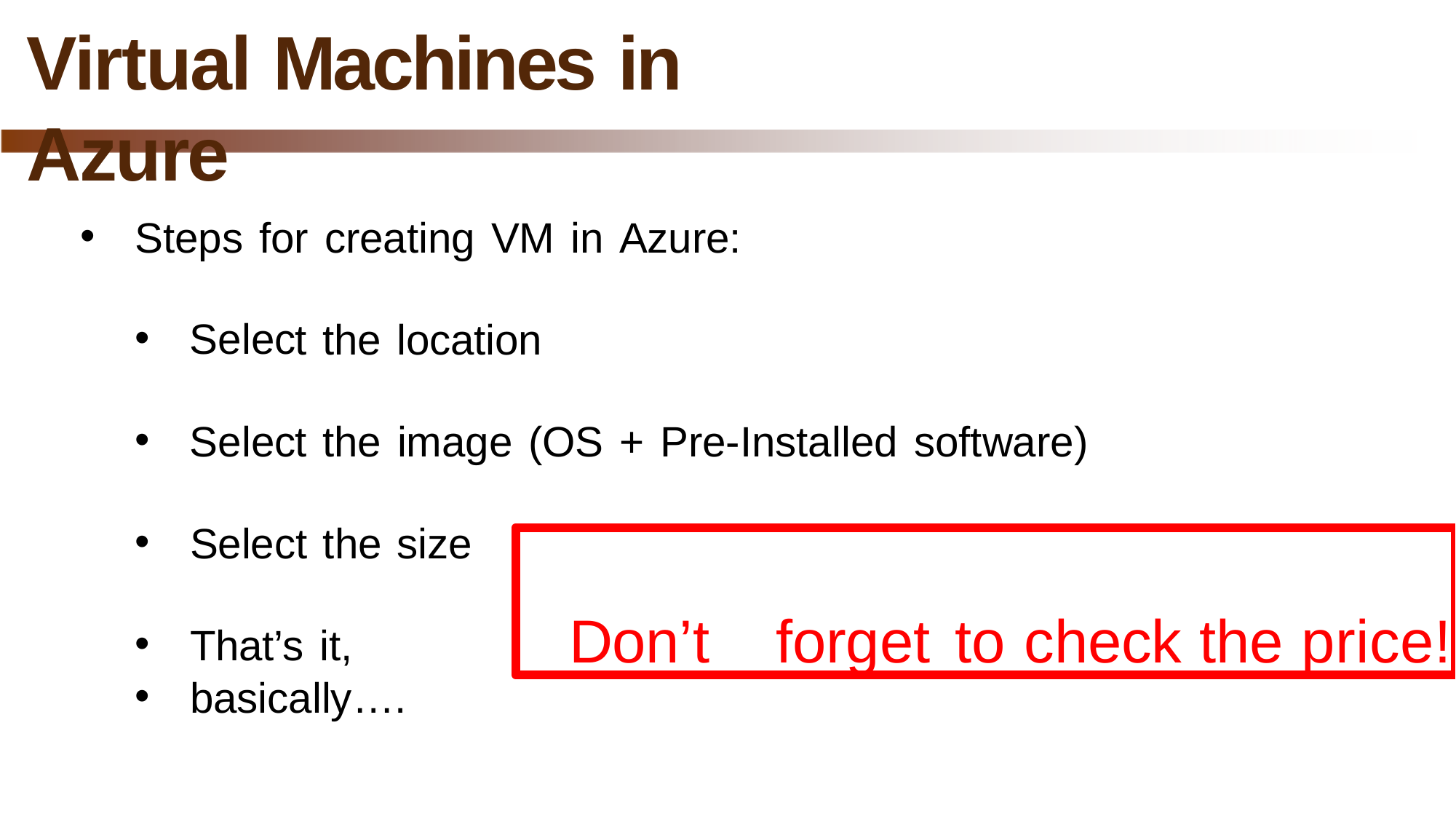

# Virtual Machines in Azure
Steps for creating VM in Azure:
Selec

Selec
t the location

t the image (OS + Pre-Installed software)
Select the size

Don’t	forget	to	check	the	price!
That’s it,
basically….